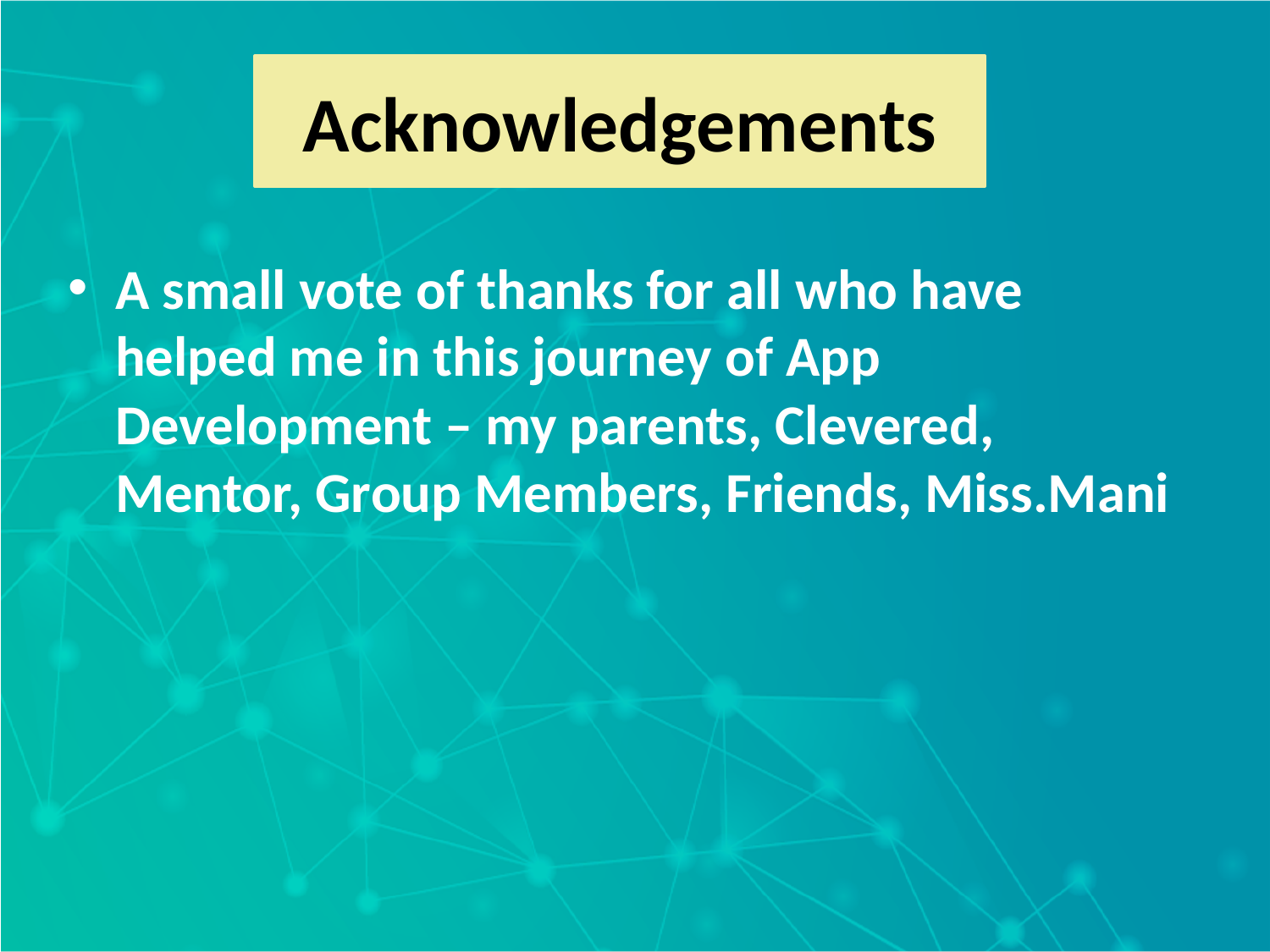

Acknowledgements
A small vote of thanks for all who have helped me in this journey of App Development – my parents, Clevered, Mentor, Group Members, Friends, Miss.Mani